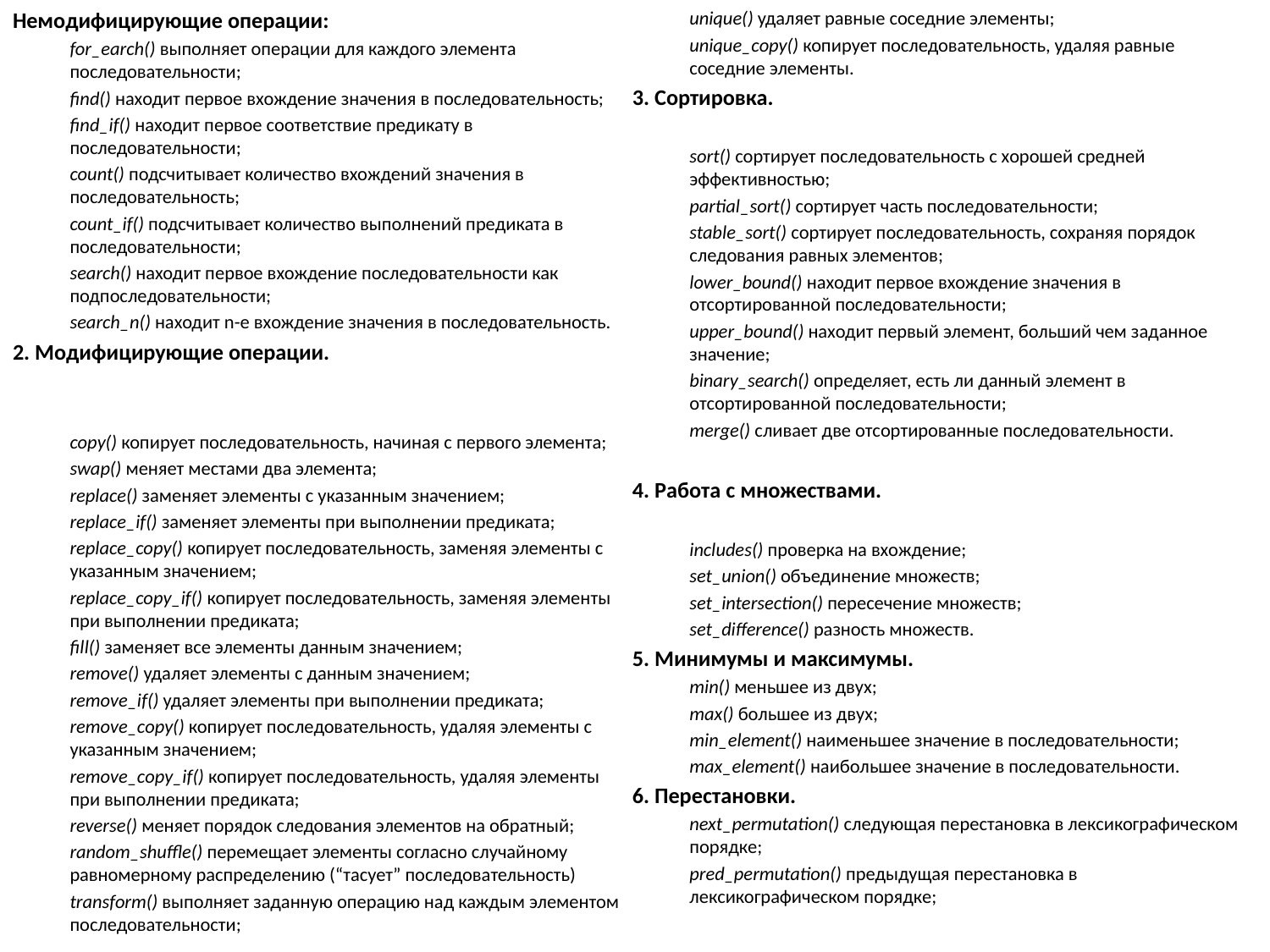

Немодифицирующие операции:
for_earch() выполняет операции для каждого элемента последовательности;
find() находит первое вхождение значения в последовательность;
find_if() находит первое соответствие предикату в последовательности;
count() подсчитывает количество вхождений значения в последовательность;
count_if() подсчитывает количество выполнений предиката в последовательности;
search() находит первое вхождение последовательности как подпоследовательности;
search_n() находит n-е вхождение значения в последовательность.
2. Модифицирующие операции.

copy() копирует последовательность, начиная с первого элемента;
swap() меняет местами два элемента;
replace() заменяет элементы с указанным значением;
replace_if() заменяет элементы при выполнении предиката;
replace_copy() копирует последовательность, заменяя элементы с указанным значением;
replace_copy_if() копирует последовательность, заменяя элементы при выполнении предиката;
fill() заменяет все элементы данным значением;
remove() удаляет элементы с данным значением;
remove_if() удаляет элементы при выполнении предиката;
remove_copy() копирует последовательность, удаляя элементы с указанным значением;
remove_copy_if() копирует последовательность, удаляя элементы при выполнении предиката;
reverse() меняет порядок следования элементов на обратный;
random_shuffle() перемещает элементы согласно случайному равномерному распределению (“тасует” последовательность)
transform() выполняет заданную операцию над каждым элементом последовательности;
unique() удаляет равные соседние элементы;
unique_copy() копирует последовательность, удаляя равные соседние элементы.
3. Сортировка.

sort() сортирует последовательность с хорошей средней эффективностью;
partial_sort() сортирует часть последовательности;
stable_sort() сортирует последовательность, сохраняя порядок следования равных элементов;
lower_bound() находит первое вхождение значения в отсортированной последовательности;
upper_bound() находит первый элемент, больший чем заданное значение;
binary_search() определяет, есть ли данный элемент в отсортированной последовательности;
merge() сливает две отсортированные последовательности.

4. Работа с множествами.

includes() проверка на вхождение;
set_union() объединение множеств;
set_intersection() пересечение множеств;
set_difference() разность множеств.
5. Минимумы и максимумы.
min() меньшее из двух;
max() большее из двух;
min_element() наименьшее значение в последовательности;
max_element() наибольшее значение в последовательности.
6. Перестановки.
next_permutation() следующая перестановка в лексикографическом порядке;
pred_permutation() предыдущая перестановка в лексикографическом порядке;